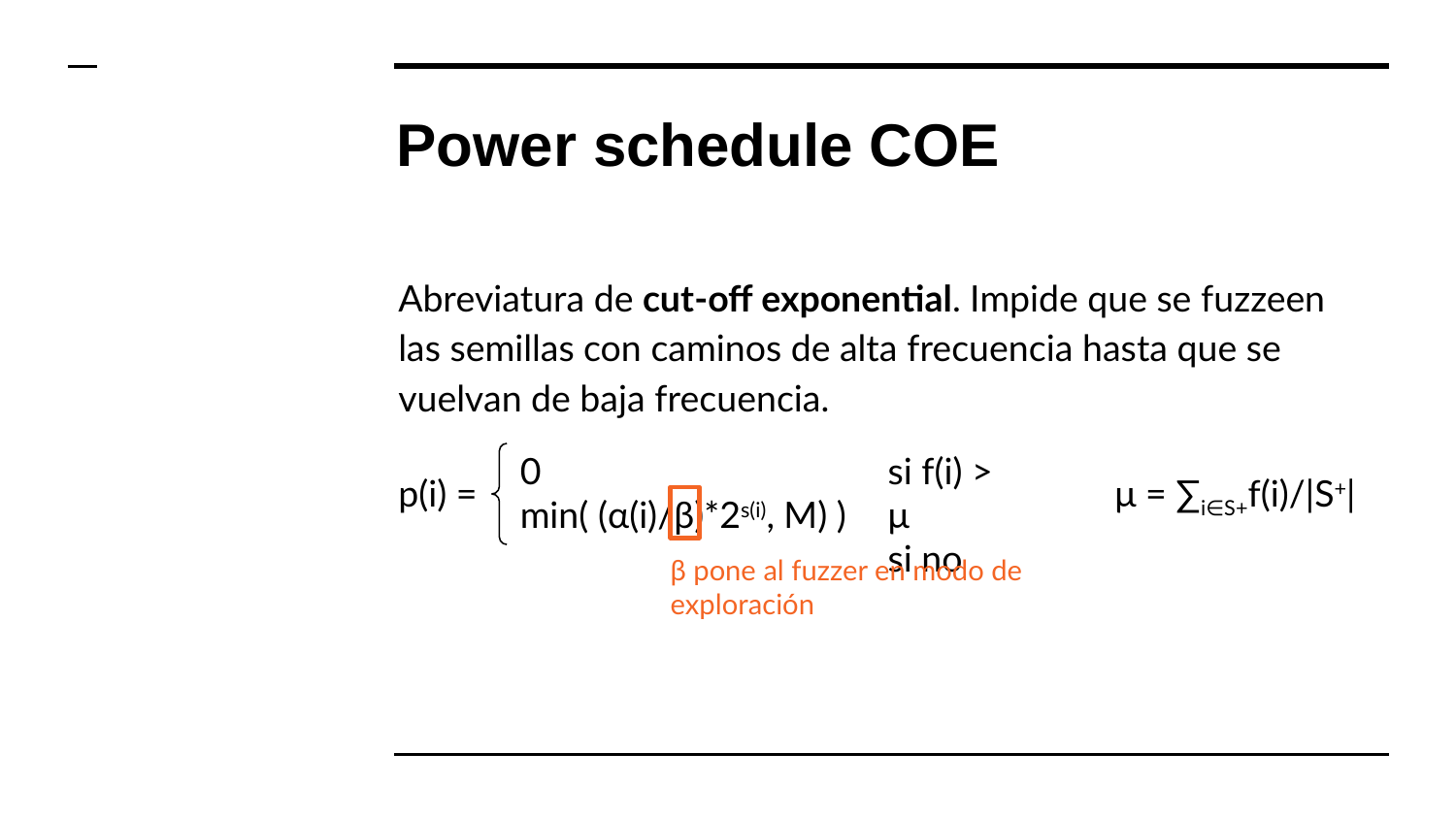

# Power schedule COE
Abreviatura de cut-off exponential. Impide que se fuzzeen las semillas con caminos de alta frecuencia hasta que se vuelvan de baja frecuencia.
0
min( (α(i)/β)*2s(i), M) )
si f(i) > μ
si no

p(i) =
μ = ∑i∈S+f(i)/|S+|

β pone al fuzzer en modo de exploración